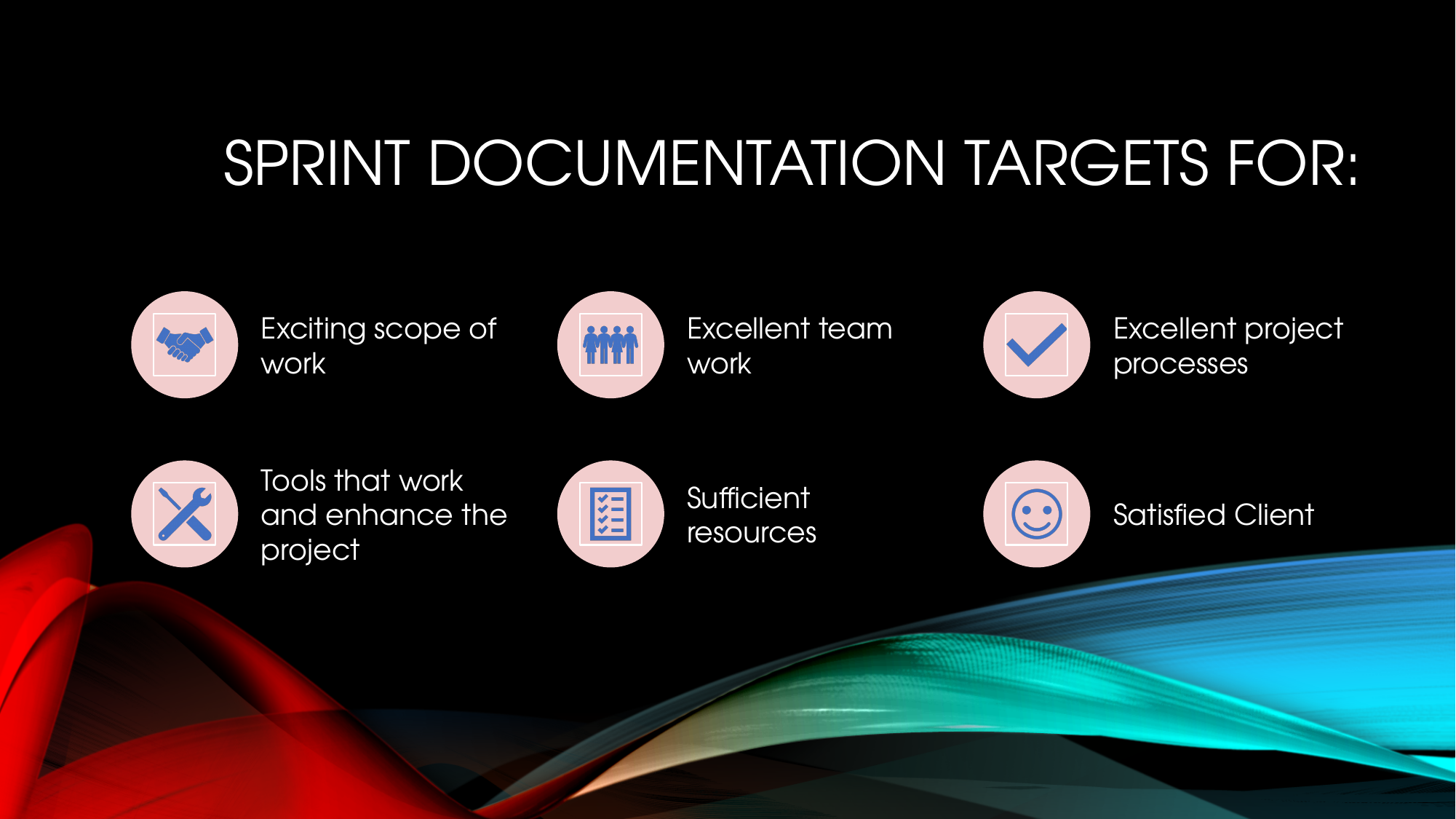

# Sprint documentation targets for:
Exciting scope of work
Excellent team work
Excellent project processes
Tools that work and enhance the project
Sufficient resources
Satisfied Client